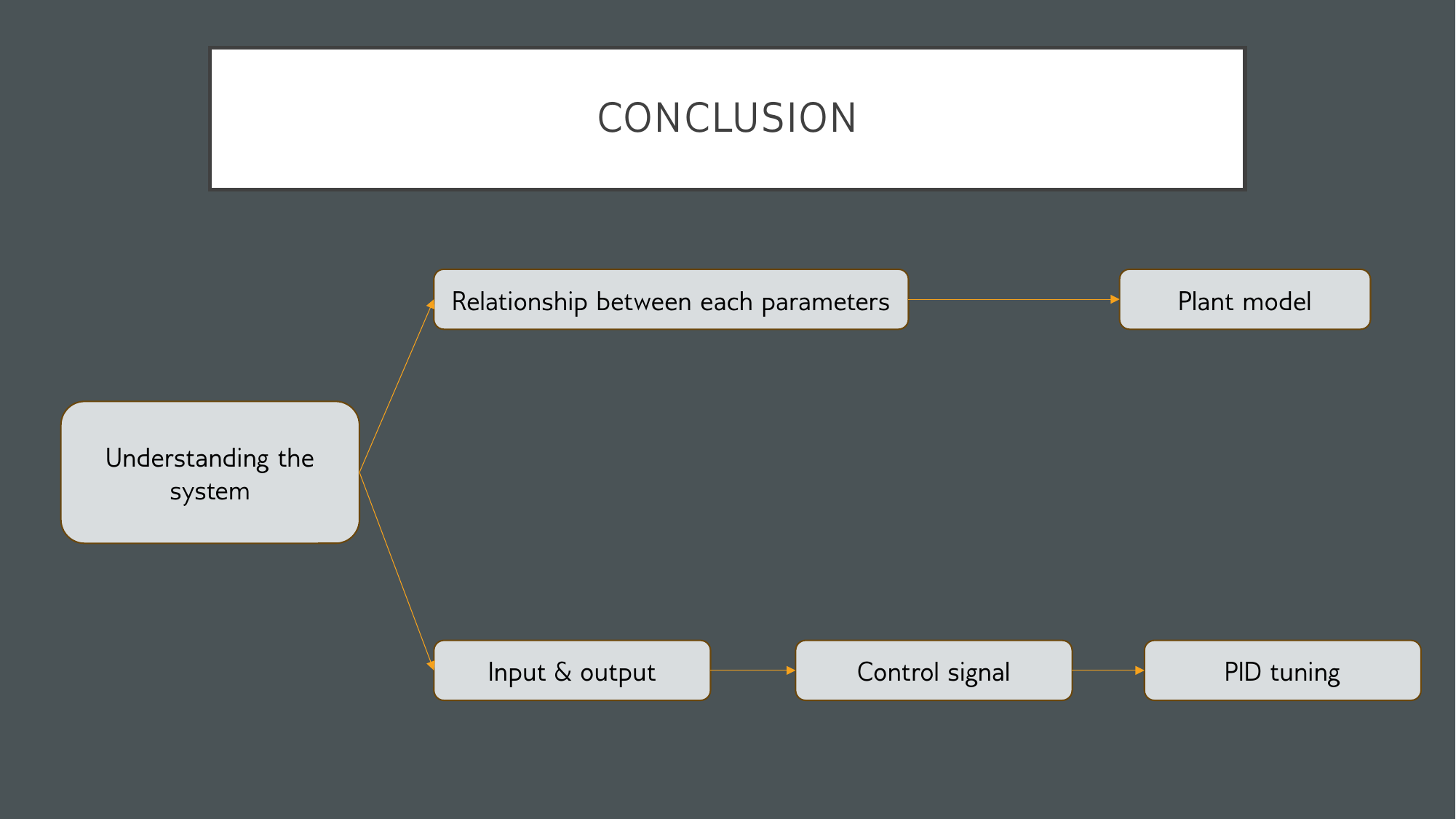

Conclusion
Relationship between each parameters
Plant model
Understanding the system
Input & output
Control signal
PID tuning